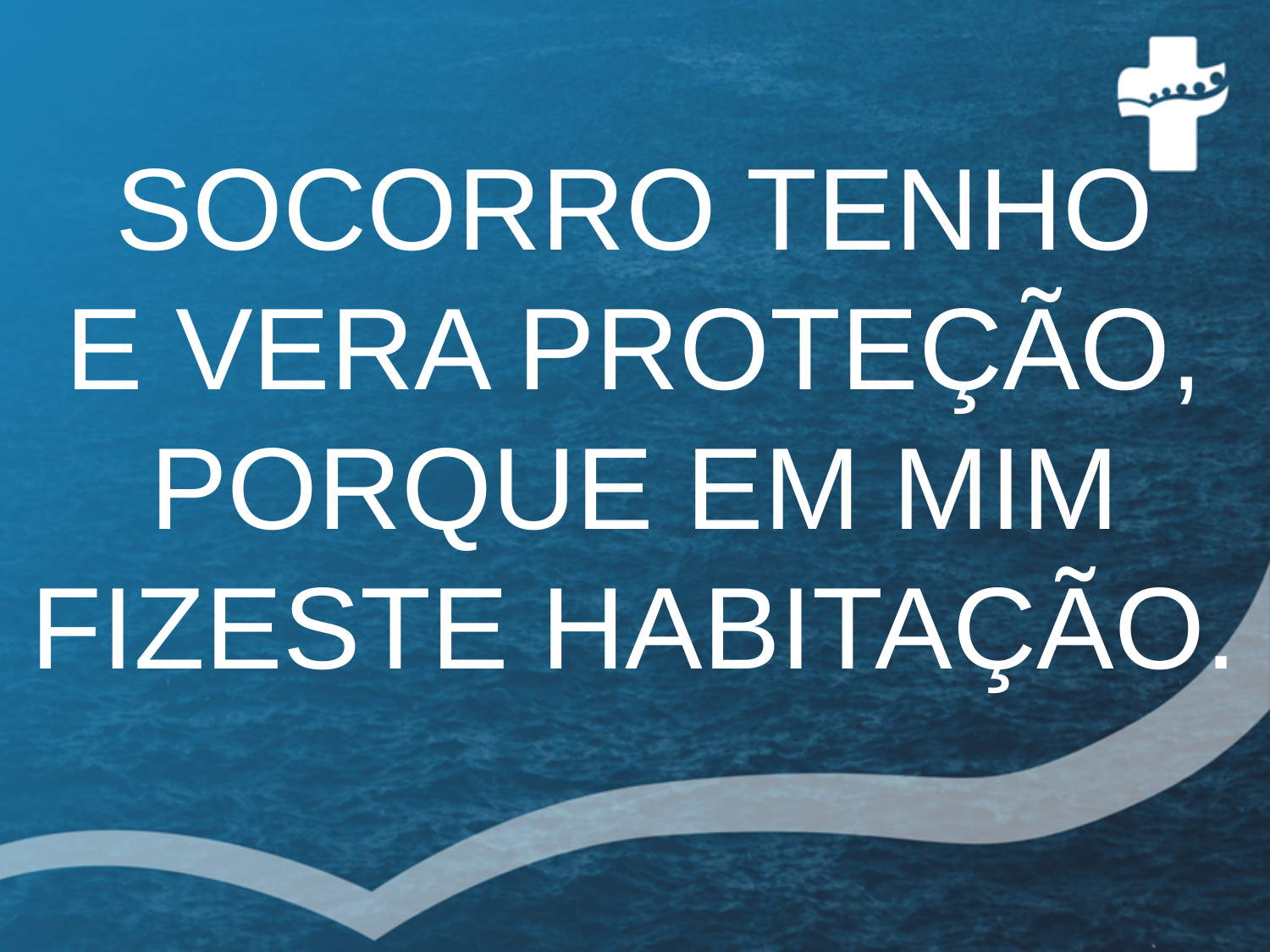

# SOCORRO TENHO E VERA PROTEÇÃO, PORQUE EM MIM FIZESTE HABITAÇÃO.